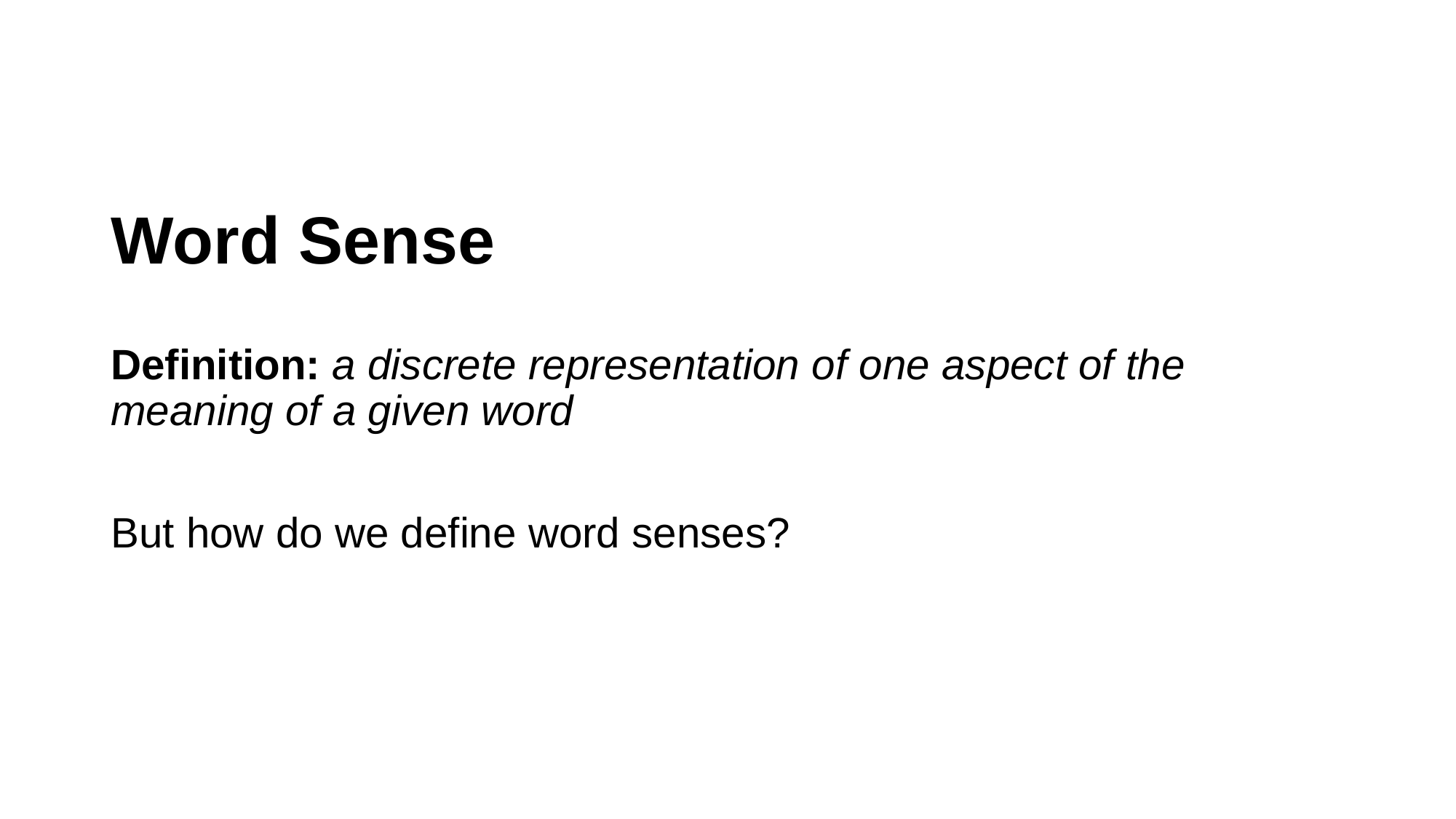

# Word Sense
Definition: a discrete representation of one aspect of the meaning of a given word

But how do we define word senses?